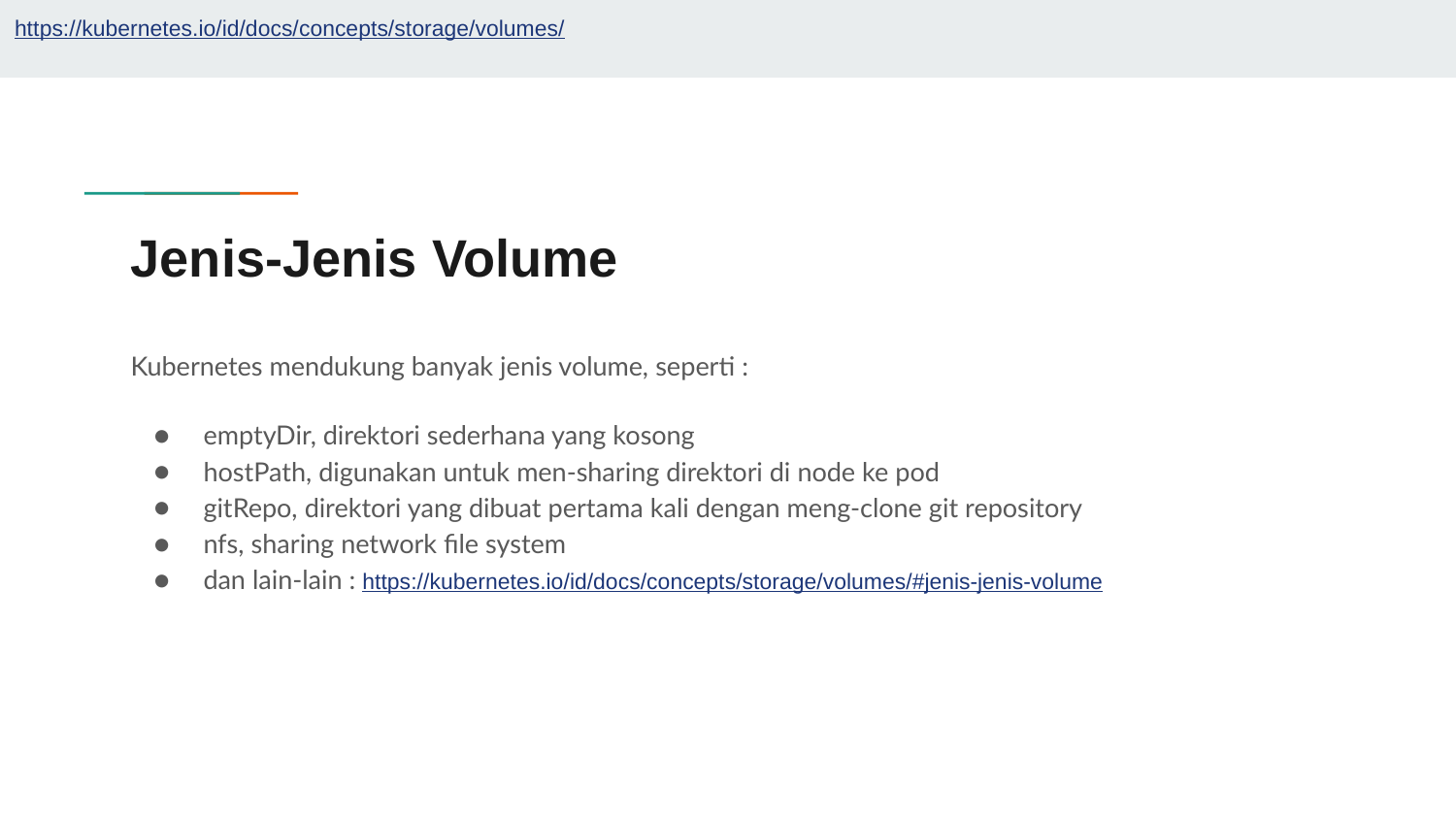

https://kubernetes.io/id/docs/concepts/storage/volumes/
# Jenis-Jenis Volume
Kubernetes mendukung banyak jenis volume, seperti :
emptyDir, direktori sederhana yang kosong
hostPath, digunakan untuk men-sharing direktori di node ke pod
gitRepo, direktori yang dibuat pertama kali dengan meng-clone git repository
nfs, sharing network file system
dan lain-lain : https://kubernetes.io/id/docs/concepts/storage/volumes/#jenis-jenis-volume